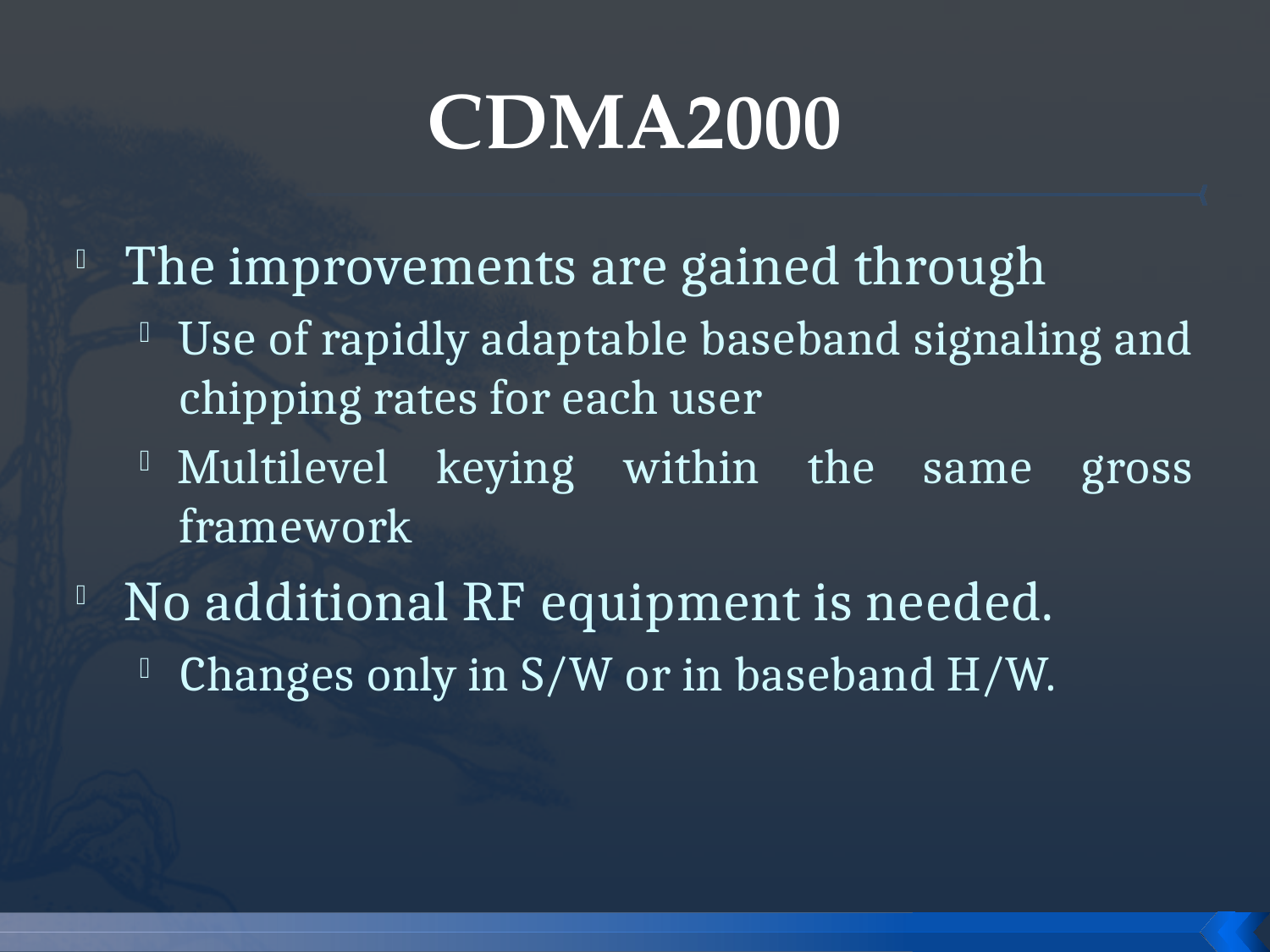

# CDMA2000
The improvements are gained through
Use of rapidly adaptable baseband signaling and chipping rates for each user
Multilevel keying within the same gross framework
No additional RF equipment is needed.
Changes only in S/W or in baseband H/W.